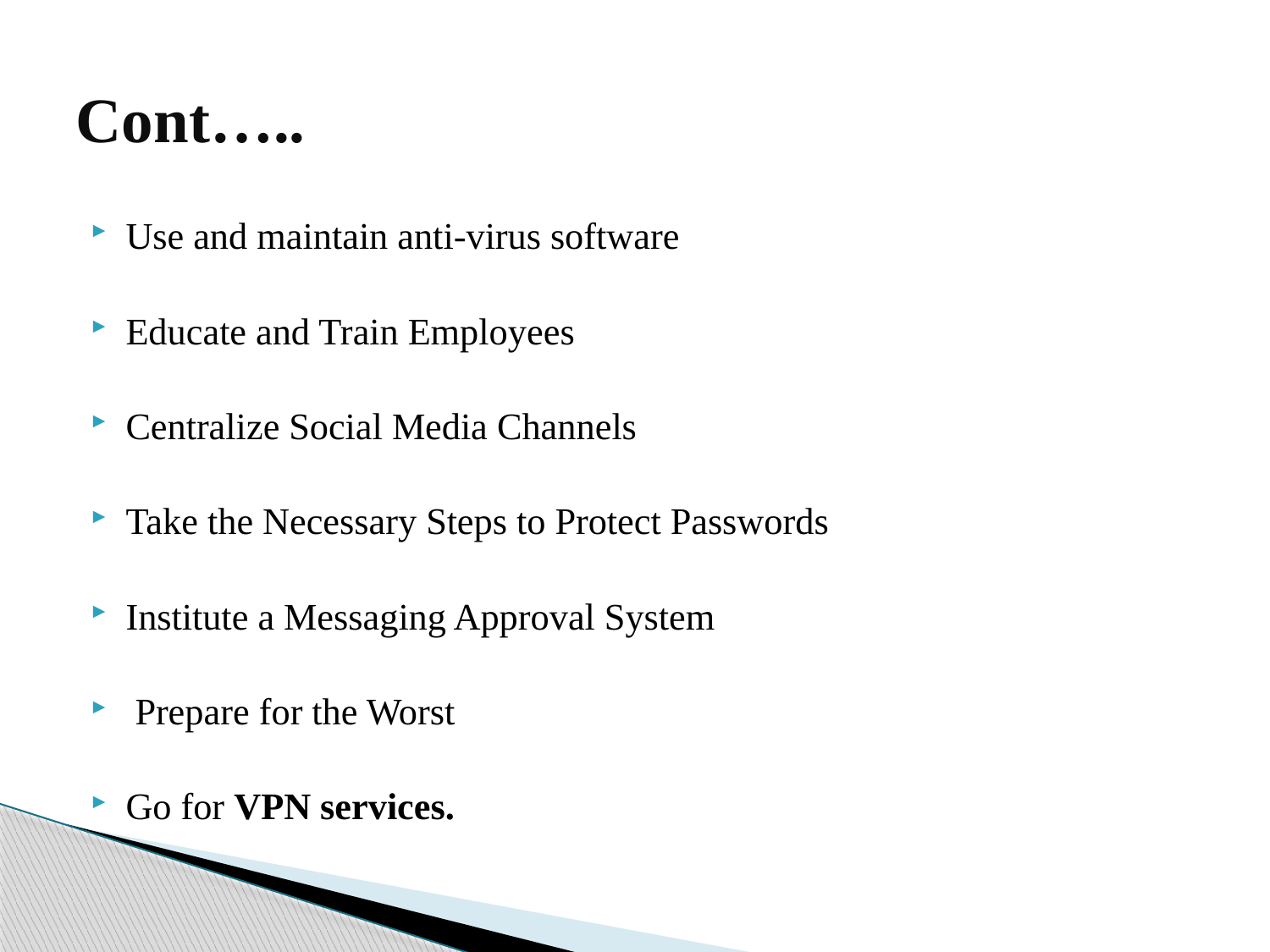

# Cont…..
Use and maintain anti-virus software
Educate and Train Employees
Centralize Social Media Channels
Take the Necessary Steps to Protect Passwords
Institute a Messaging Approval System
 Prepare for the Worst
Go for VPN services.